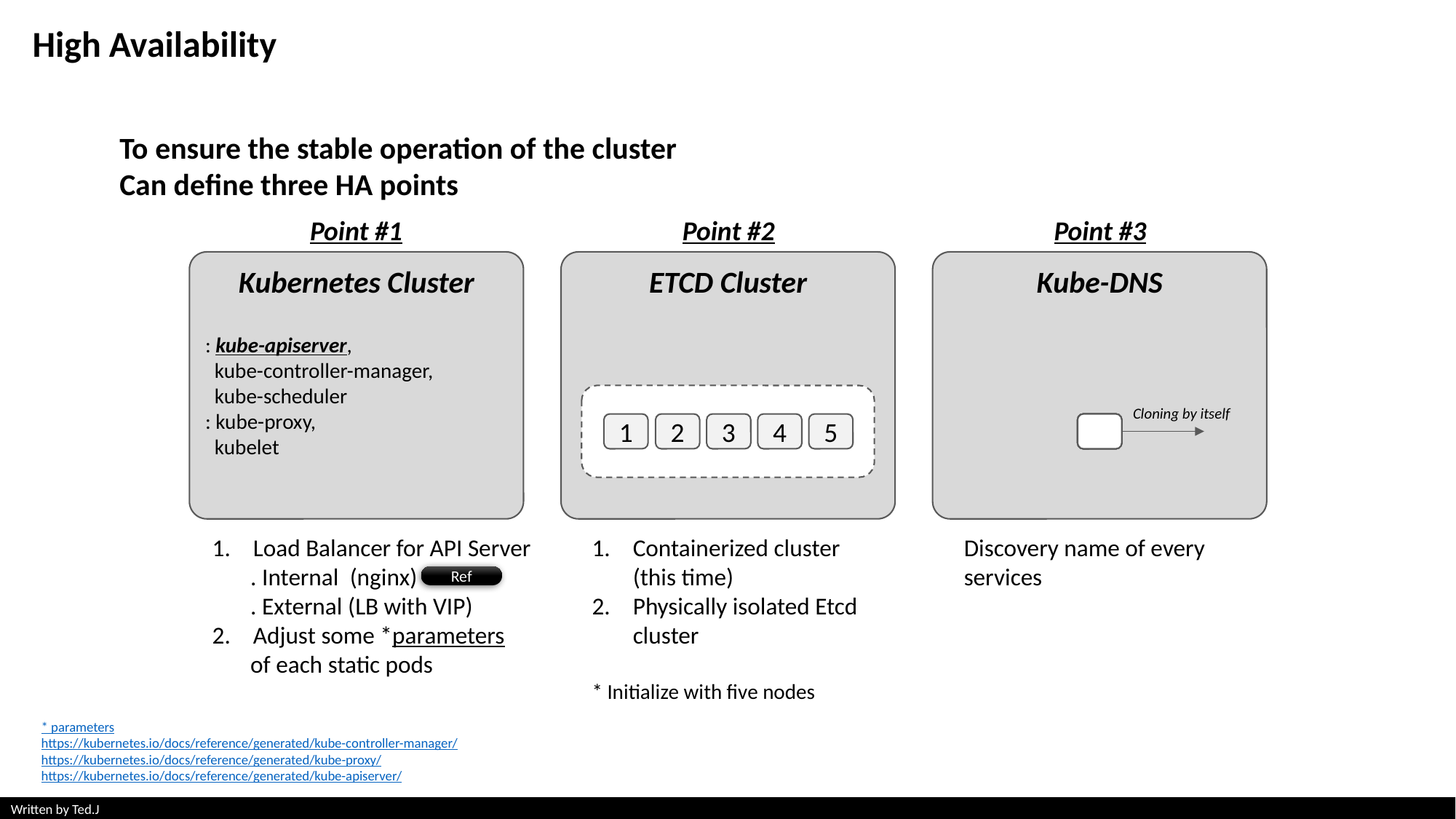

High Availability
To ensure the stable operation of the cluster
Can define three HA points
Point #1
Point #2
Point #3
Kubernetes Cluster

: kube-apiserver,
  kube-controller-manager,
  kube-scheduler
: kube-proxy,
  kubelet
ETCD Cluster
Kube-DNS

Cloning by itself
1
2
3
4
5

Load Balancer for API Server
       . Internal  (nginx)
       . External (LB with VIP)
Adjust some *parameters
       of each static pods

Containerized cluster (this time)
Physically isolated Etcd cluster

* Initialize with five nodes

Discovery name of every services
Ref
* parameters
https://kubernetes.io/docs/reference/generated/kube-controller-manager/
https://kubernetes.io/docs/reference/generated/kube-proxy/
https://kubernetes.io/docs/reference/generated/kube-apiserver/